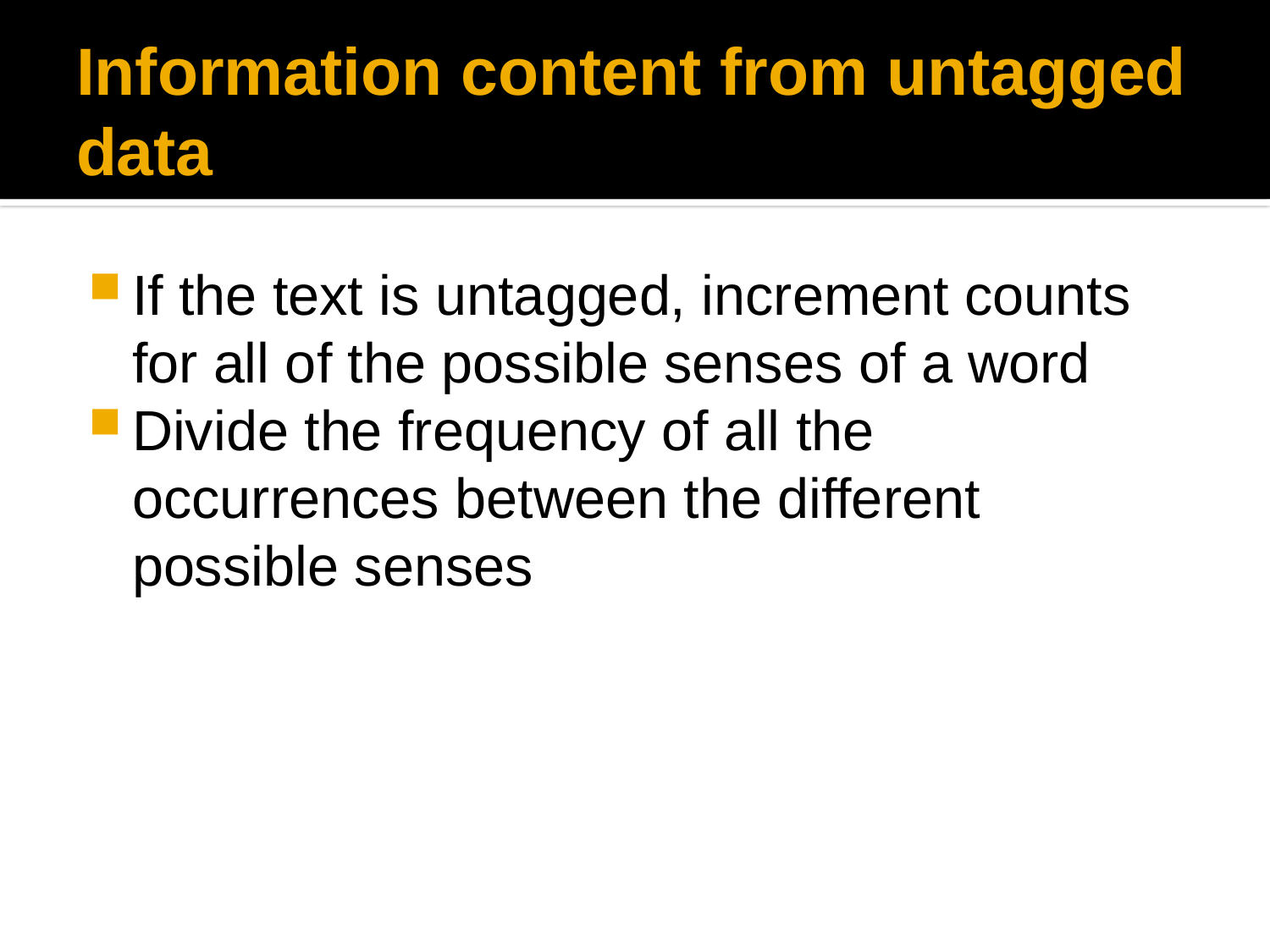

# Information content from untagged data
If the text is untagged, increment counts for all of the possible senses of a word
Divide the frequency of all the occurrences between the different possible senses